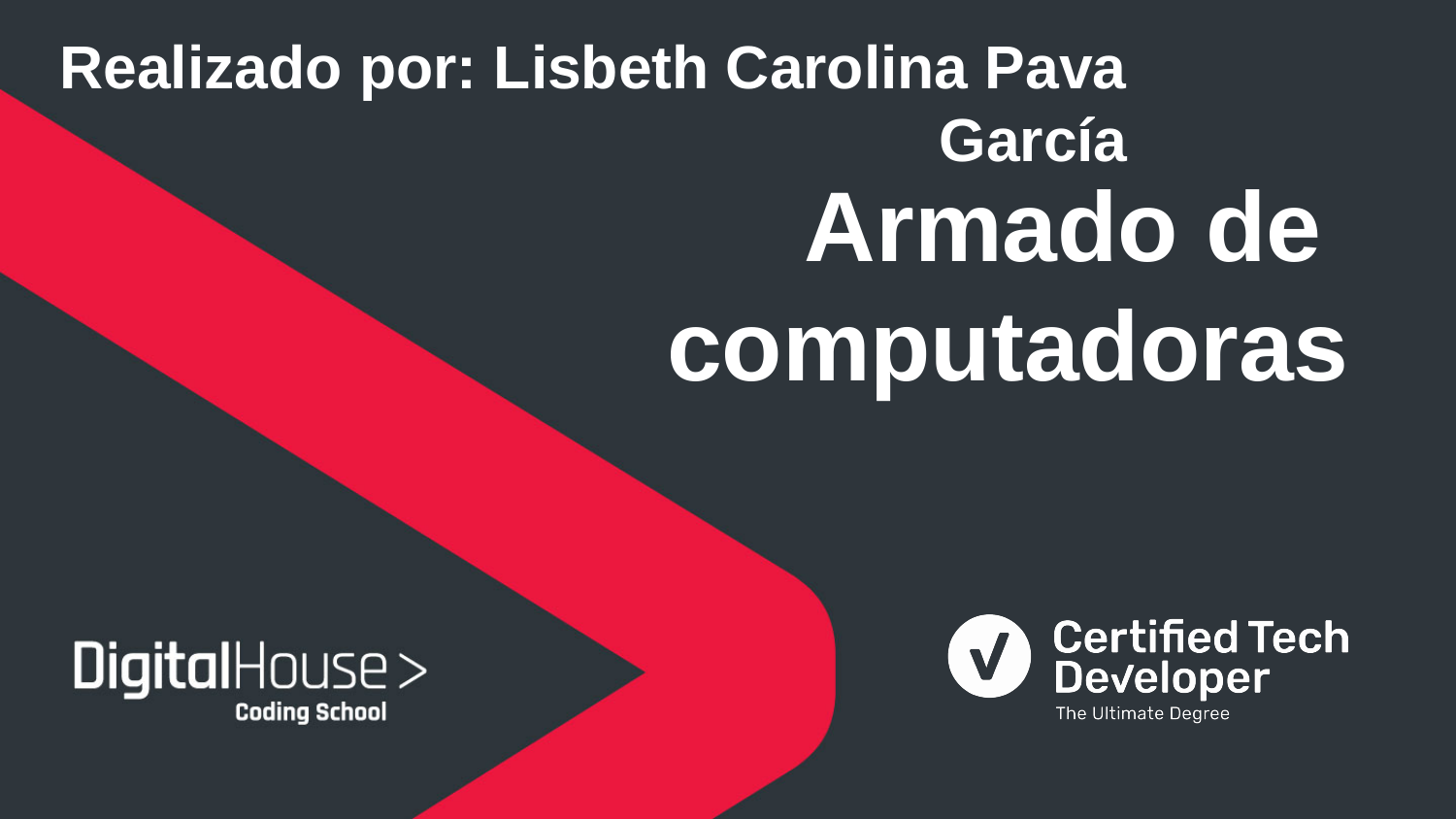

Realizado por: Lisbeth Carolina Pava García

Armado de  computadoras